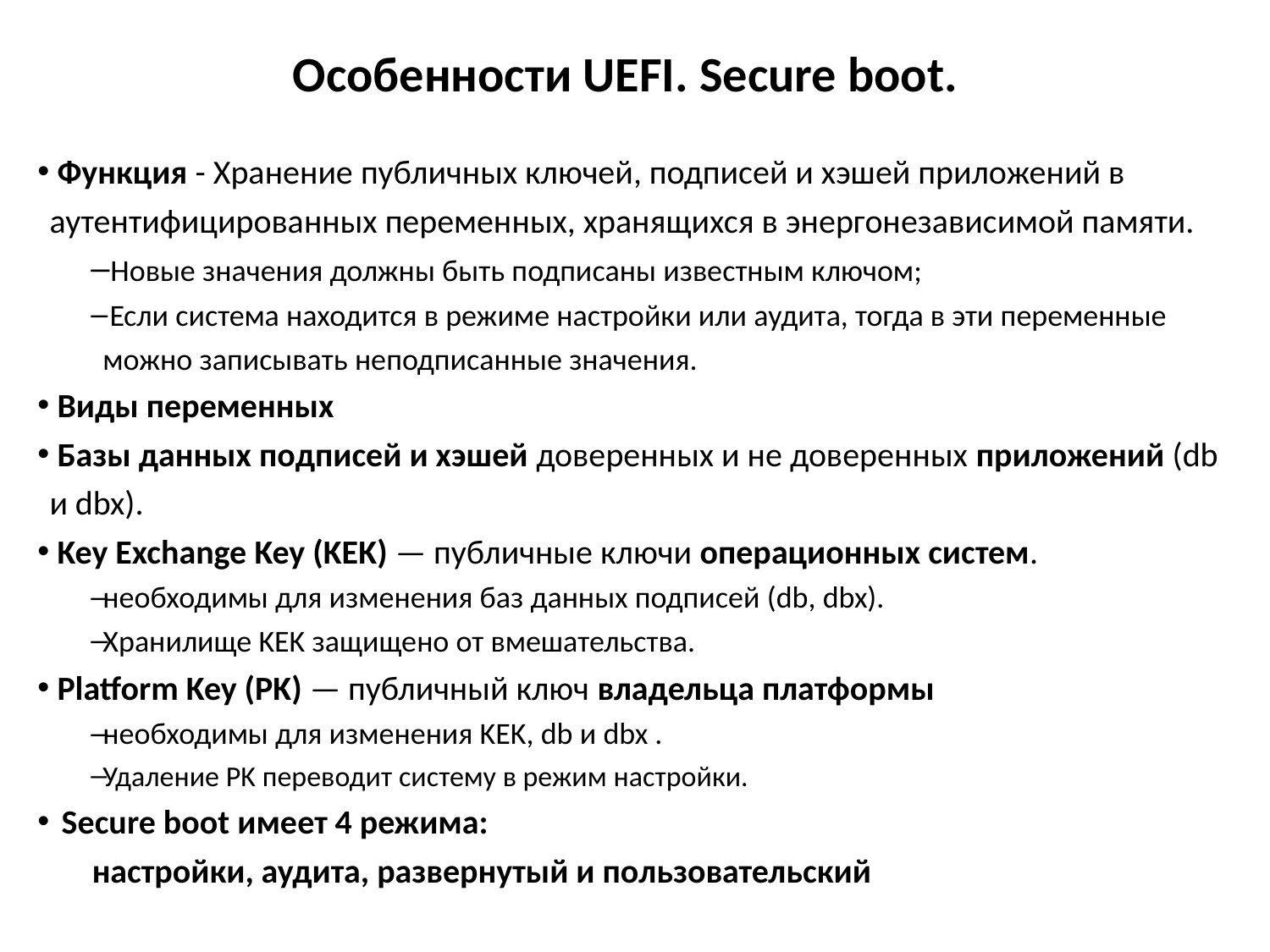

# Особенности UEFI. Secure boot.
 Функция - Хранение публичных ключей, подписей и хэшей приложений в аутентифицированных переменных, хранящихся в энергонезависимой памяти.
 Новые значения должны быть подписаны известным ключом;
 Если система находится в режиме настройки или аудита, тогда в эти переменные можно записывать неподписанные значения.
 Виды переменных
 Базы данных подписей и хэшей доверенных и не доверенных приложений (db и dbx).
 Key Exchange Key (KEK) — публичные ключи операционных систем.
необходимы для изменения баз данных подписей (db, dbx).
Хранилище KEK защищено от вмешательства.
 Platform Key (PK) — публичный ключ владельца платформы
необходимы для изменения KEK, db и dbx .
Удаление PK переводит систему в режим настройки.
Secure boot имеет 4 режима:
	настройки, аудита, развернутый и пользовательский